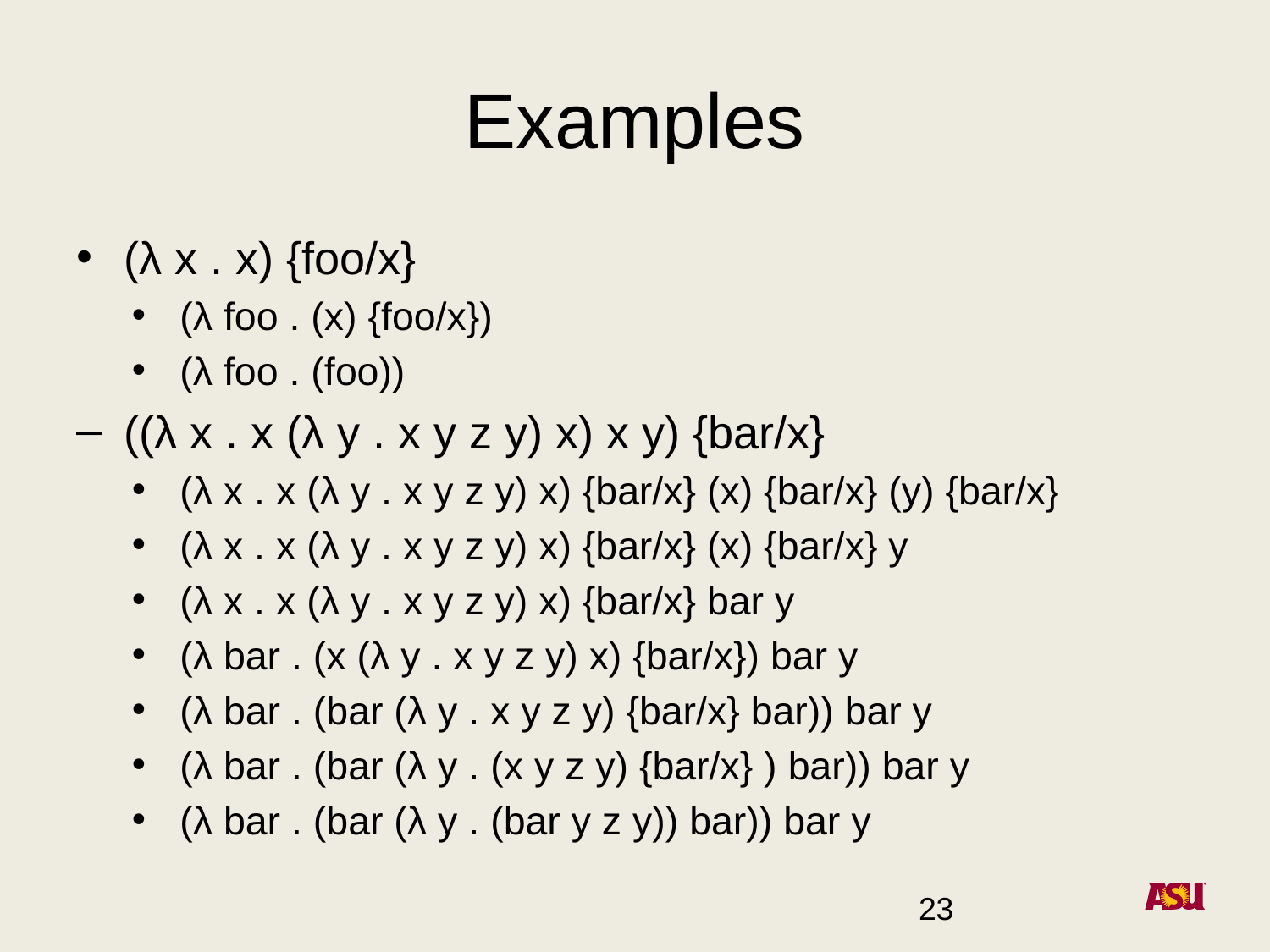

# Examples
(λ x . x) {foo/x}
(λ foo . (x) {foo/x})
(λ foo . (foo))
((λ x . x (λ y . x y z y) x) x y) {bar/x}
(λ x . x (λ y . x y z y) x) {bar/x} (x) {bar/x} (y) {bar/x}
(λ x . x (λ y . x y z y) x) {bar/x} (x) {bar/x} y
(λ x . x (λ y . x y z y) x) {bar/x} bar y
(λ bar . (x (λ y . x y z y) x) {bar/x}) bar y
(λ bar . (bar (λ y . x y z y) {bar/x} bar)) bar y
(λ bar . (bar (λ y . (x y z y) {bar/x} ) bar)) bar y
(λ bar . (bar (λ y . (bar y z y)) bar)) bar y

23